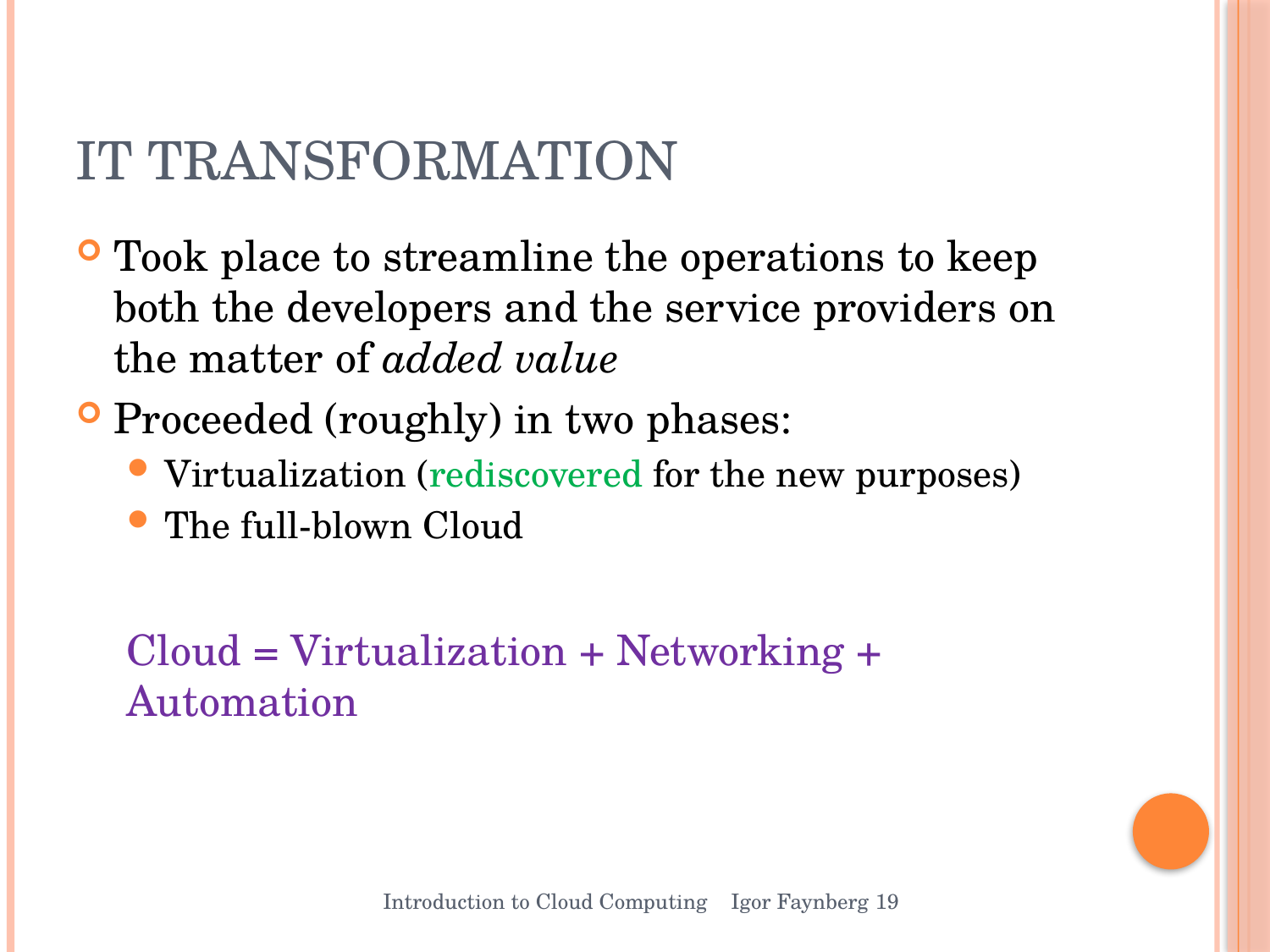

# IT Transformation
Took place to streamline the operations to keep both the developers and the service providers on the matter of added value
Proceeded (roughly) in two phases:
Virtualization (rediscovered for the new purposes)
The full-blown Cloud

Cloud = Virtualization + Networking + Automation
Introduction to Cloud Computing    Igor Faynberg 19